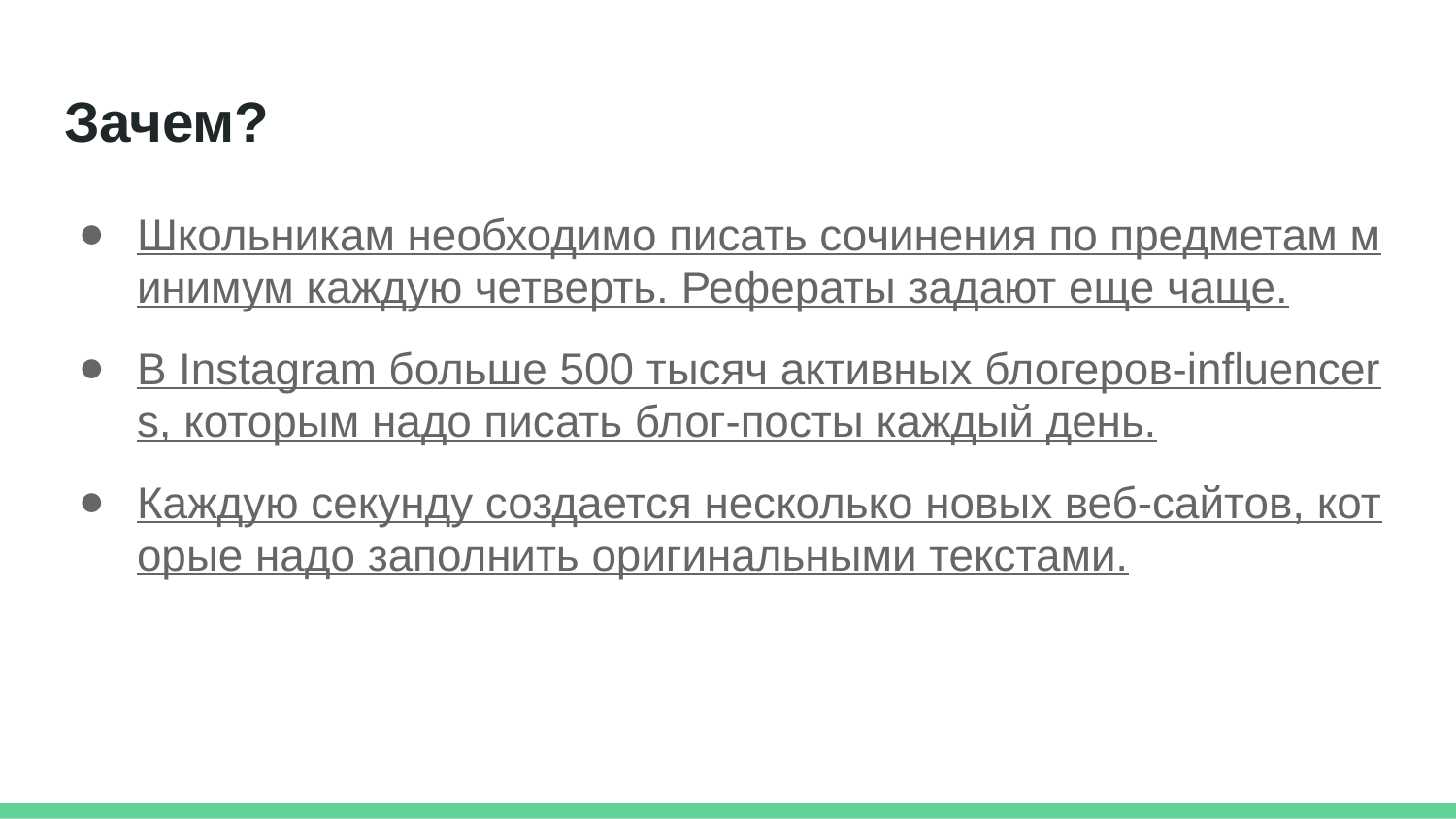

# Зачем?
Школьникам необходимо писать сочинения по предметам минимум каждую четверть. Рефераты задают еще чаще.
В Instagram больше 500 тысяч активных блогеров-influencers, которым надо писать блог-посты каждый день.
Каждую секунду создается несколько новых веб-сайтов, которые надо заполнить оригинальными текстами.